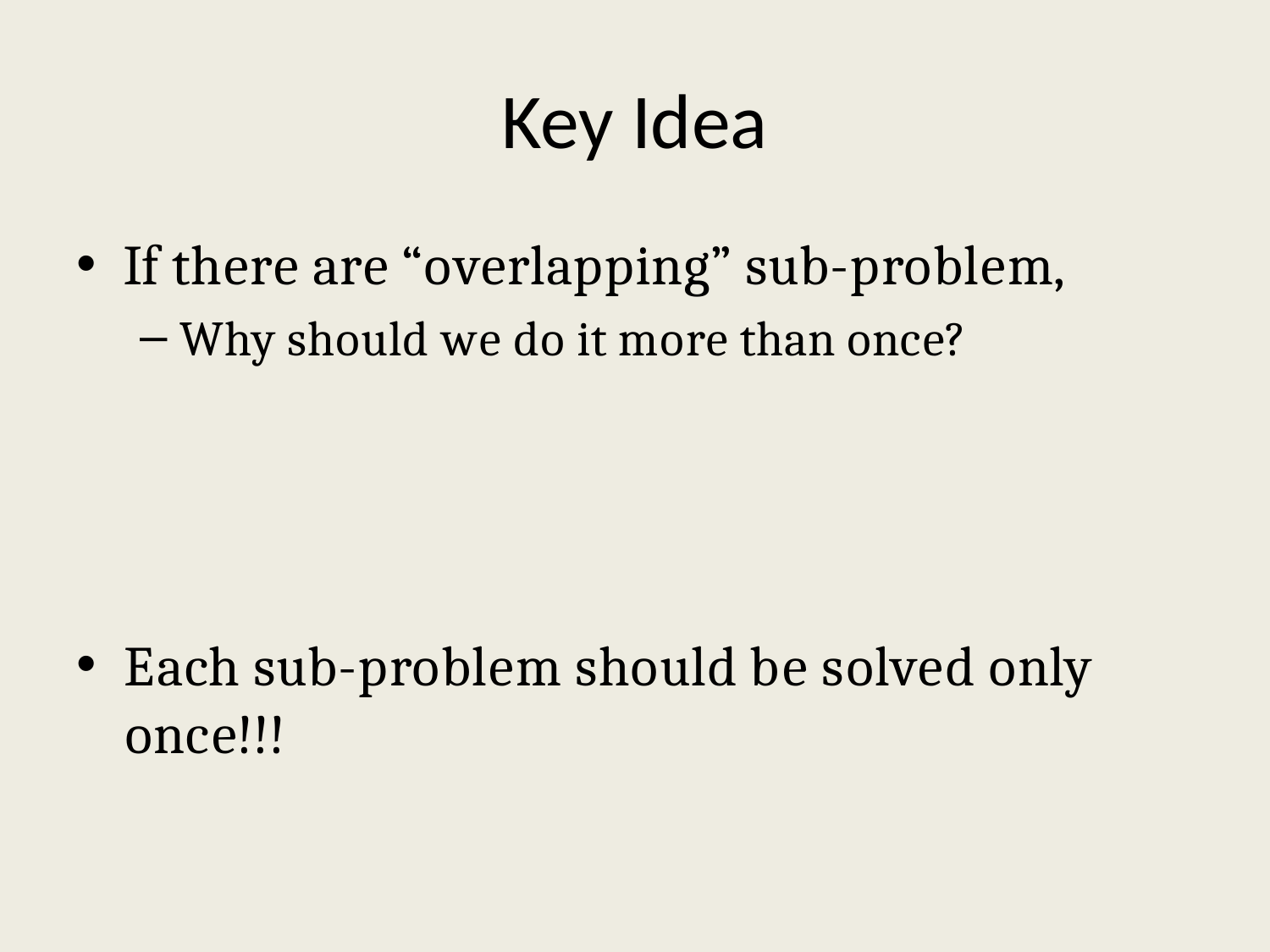

# Key Idea
If there are “overlapping” sub-problem,
Why should we do it more than once?

Each sub-problem should be solved only once!!!